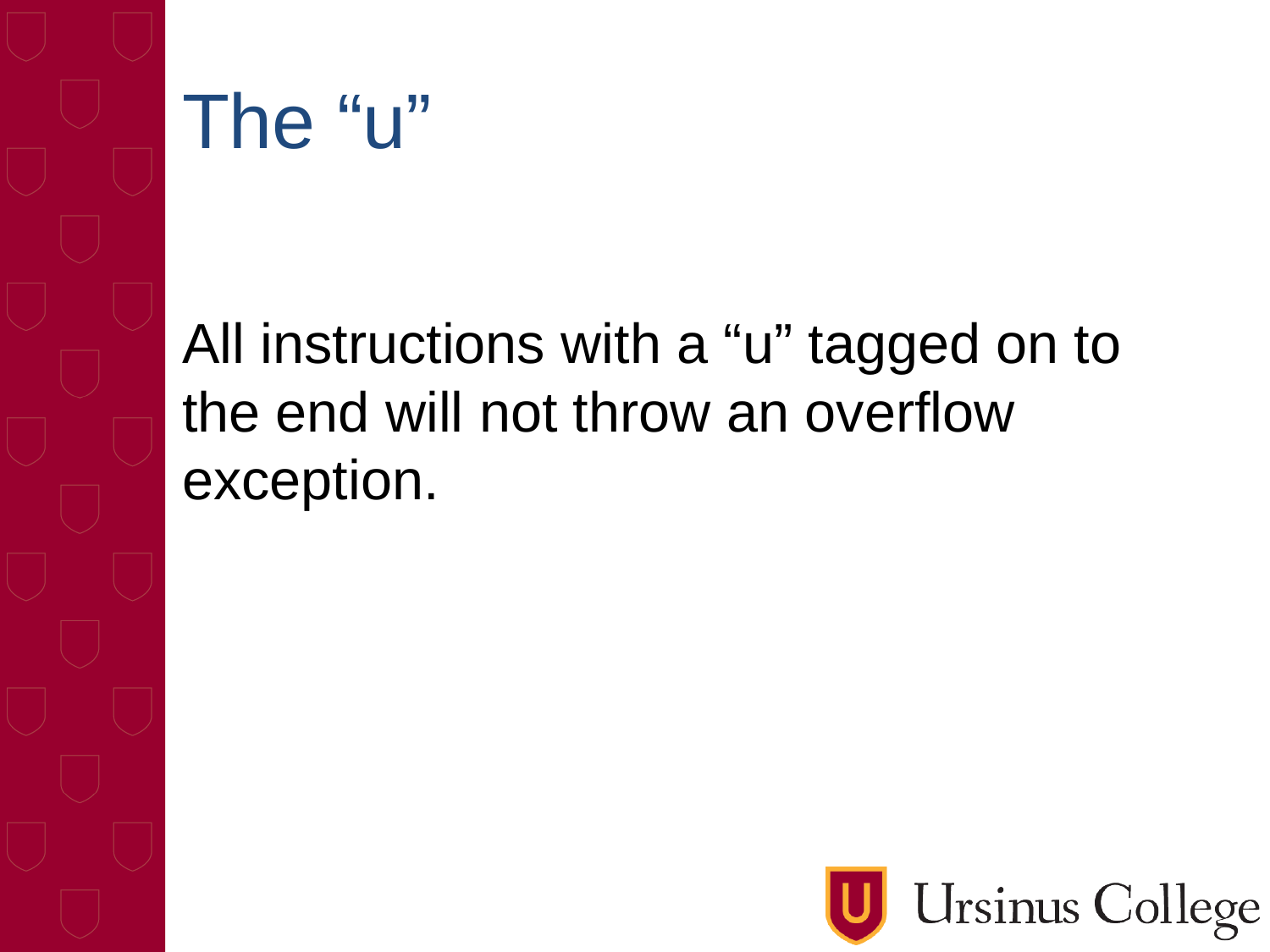

# The “u”

All instructions with a “u” tagged on to the end will not throw an overflow exception.